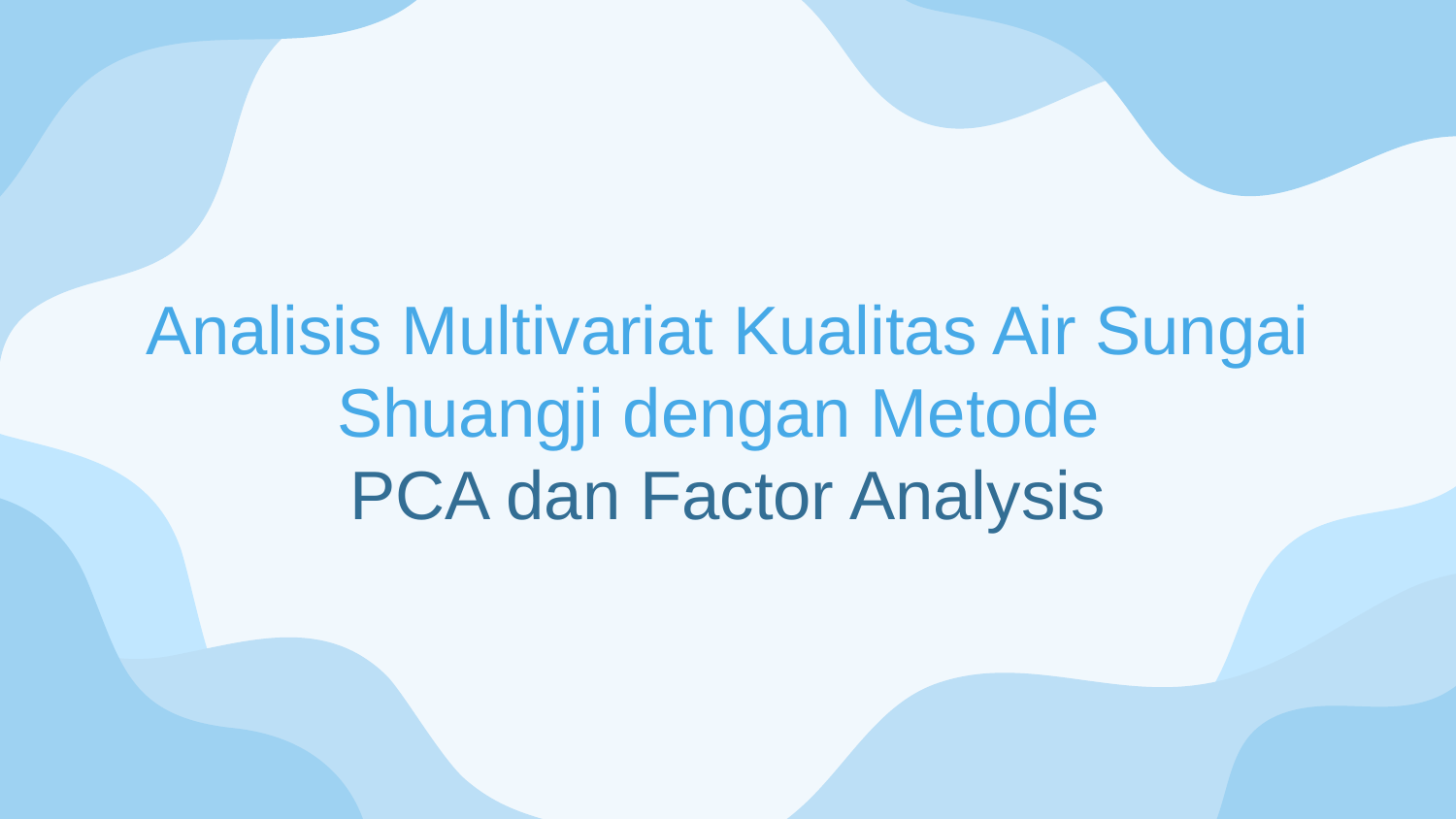

# Analisis Multivariat Kualitas Air Sungai Shuangji dengan Metode
PCA dan Factor Analysis